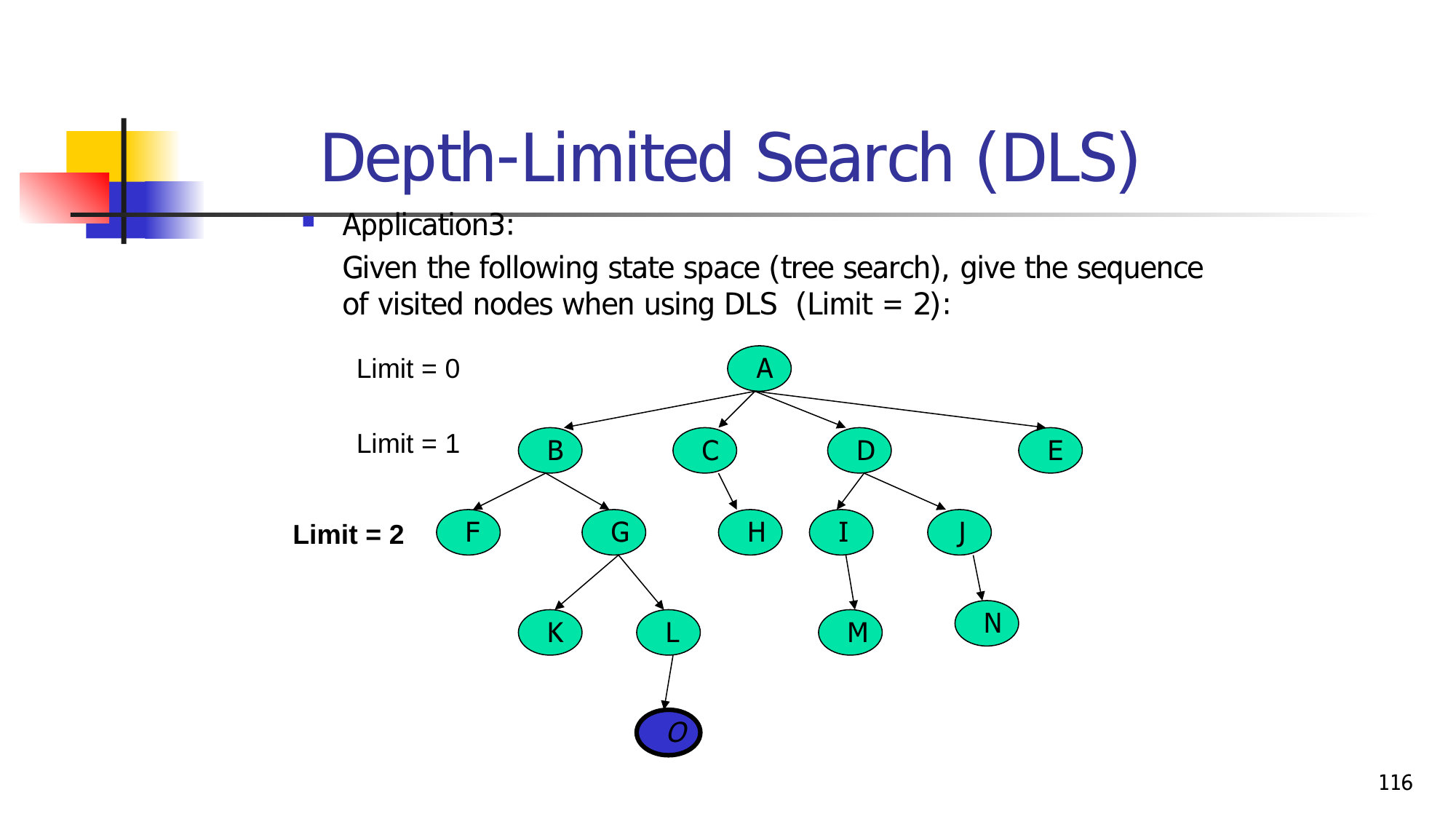

# Depth-Limited Search (DLS)
Application3:
	Given the following state space (tree search), give the sequence of visited nodes when using DLS  (Limit = 2):

A

B

C

D

E

F

G

H

I

J

N

K

L

M

O
Limit = 0
Limit = 1
Limit = 2
116